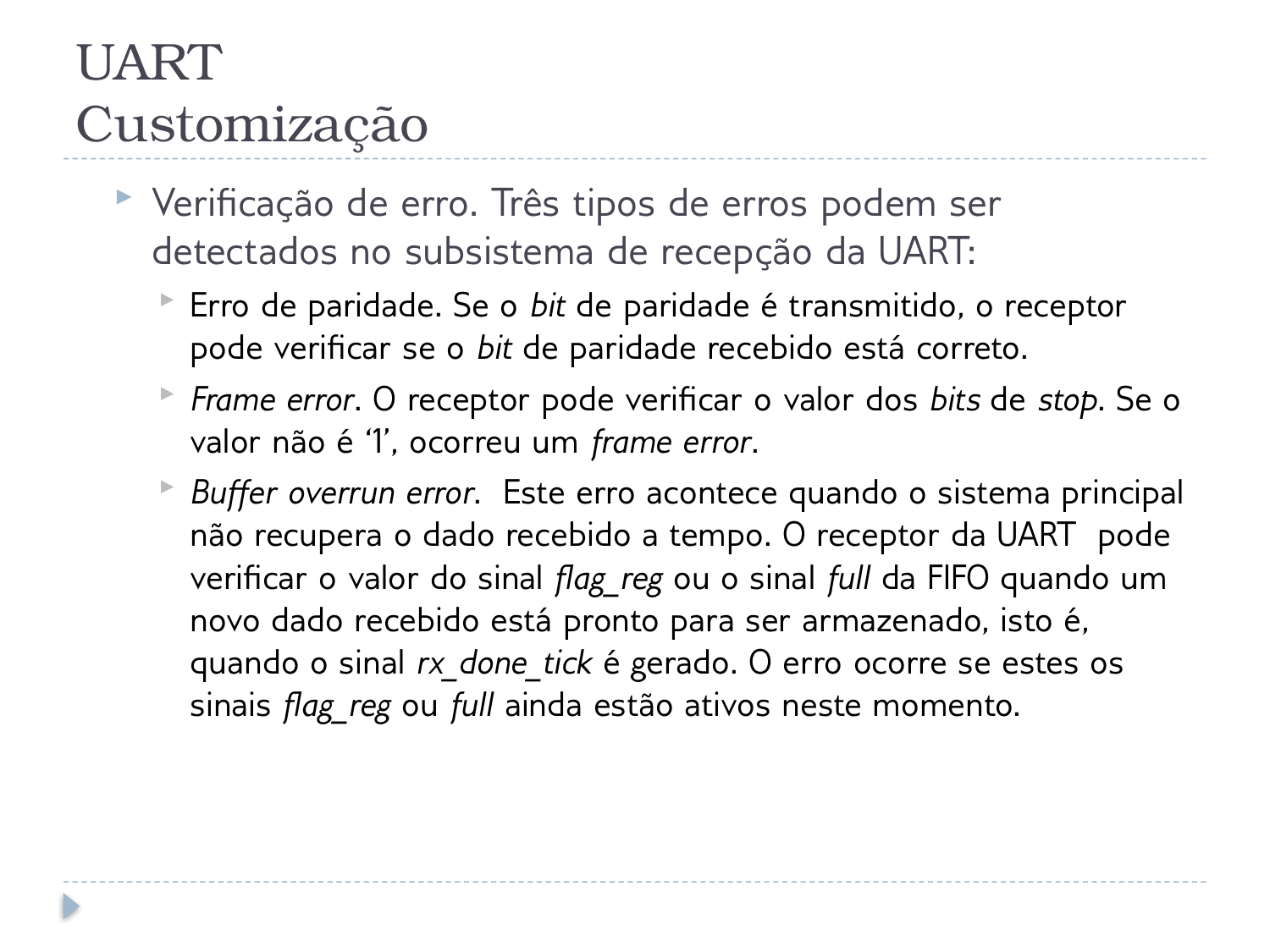

# UART Customização
Verificação de erro. Três tipos de erros podem ser detectados no subsistema de recepção da UART:
Erro de paridade. Se o bit de paridade é transmitido, o receptor pode verificar se o bit de paridade recebido está correto.
Frame error. O receptor pode verificar o valor dos bits de stop. Se o valor não é ‘1’, ocorreu um frame error.
Buffer overrun error.  Este erro acontece quando o sistema principal não recupera o dado recebido a tempo. O receptor da UART  pode verificar o valor do sinal flag_reg ou o sinal full da FIFO quando um novo dado recebido está pronto para ser armazenado, isto é, quando o sinal rx_done_tick é gerado. O erro ocorre se estes os sinais flag_reg ou full ainda estão ativos neste momento.